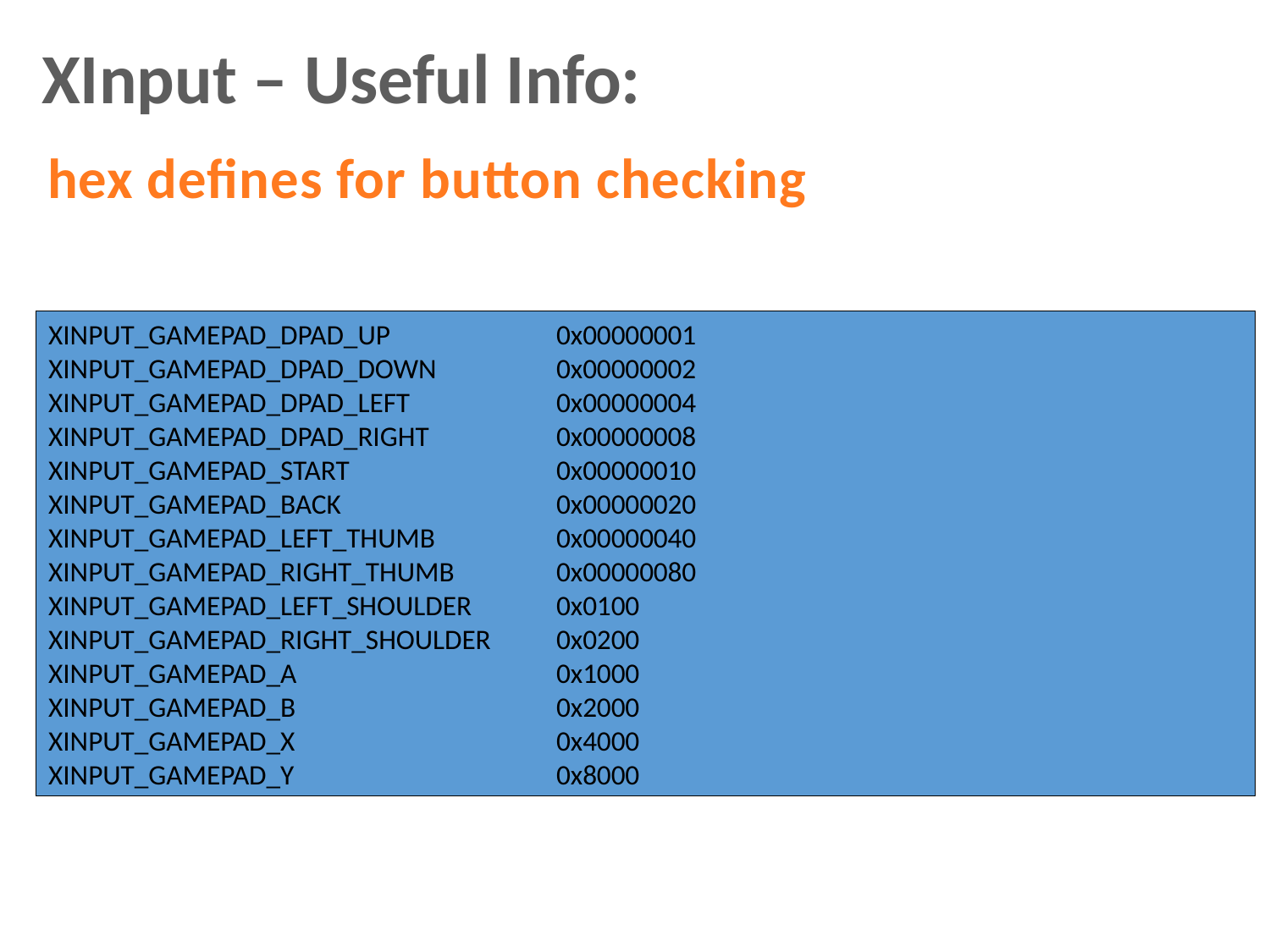

XInput – Useful Info:

hex defines for button checking
XINPUT_GAMEPAD_DPAD_UP 		0x00000001
XINPUT_GAMEPAD_DPAD_DOWN 	0x00000002
XINPUT_GAMEPAD_DPAD_LEFT 		0x00000004
XINPUT_GAMEPAD_DPAD_RIGHT 	0x00000008
XINPUT_GAMEPAD_START 		0x00000010
XINPUT_GAMEPAD_BACK 		0x00000020
XINPUT_GAMEPAD_LEFT_THUMB 	0x00000040
XINPUT_GAMEPAD_RIGHT_THUMB 	0x00000080
XINPUT_GAMEPAD_LEFT_SHOULDER 	0x0100
XINPUT_GAMEPAD_RIGHT_SHOULDER 	0x0200
XINPUT_GAMEPAD_A 		0x1000
XINPUT_GAMEPAD_B 		0x2000
XINPUT_GAMEPAD_X 			0x4000
XINPUT_GAMEPAD_Y 			0x8000